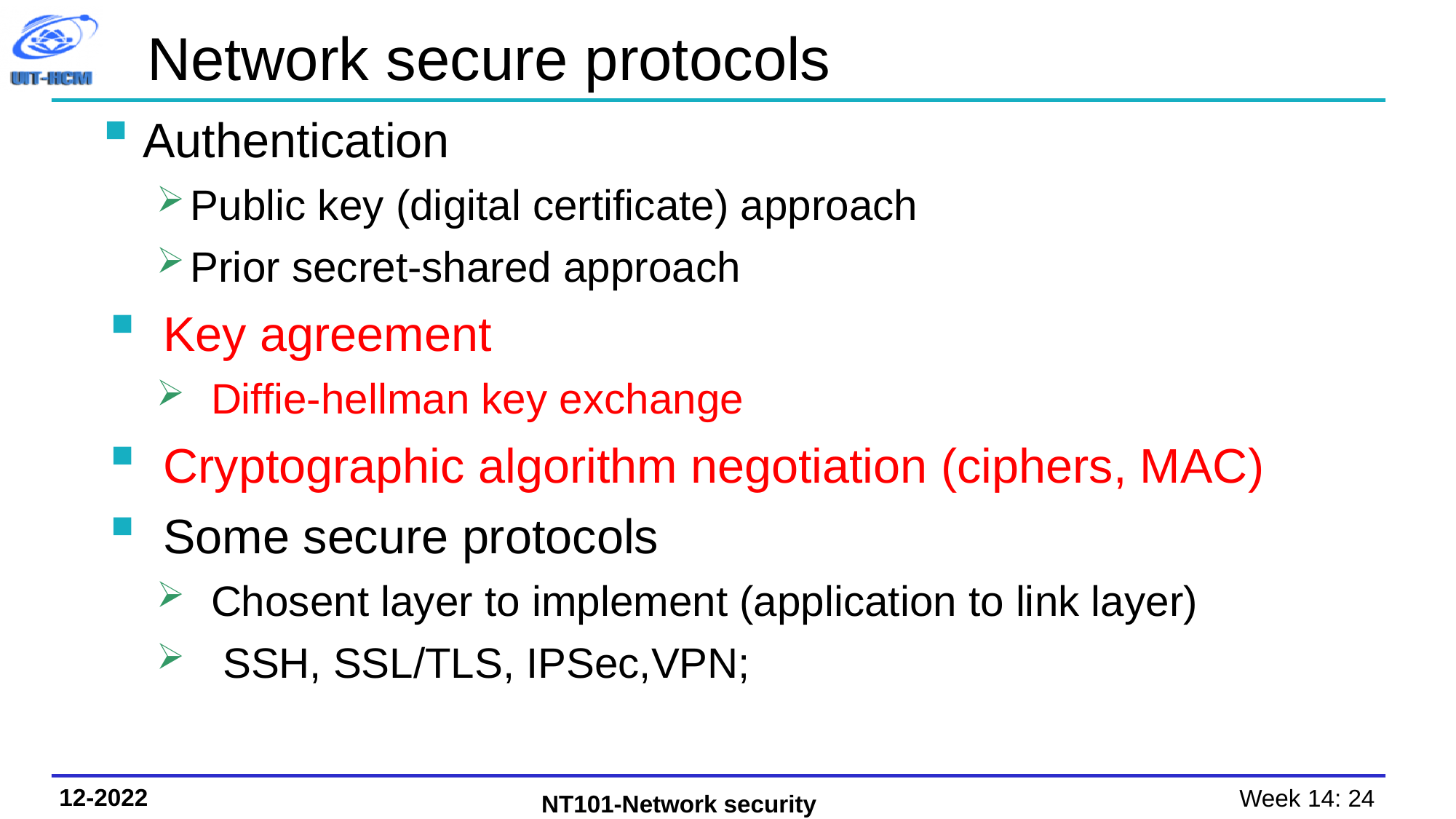

# Network secure protocols
Authentication
Public key (digital certificate) approach
Prior secret-shared approach
Key agreement
Diffie-hellman key exchange
Cryptographic algorithm negotiation (ciphers, MAC)
Some secure protocols
Chosent layer to implement (application to link layer)
 SSH, SSL/TLS, IPSec,VPN;